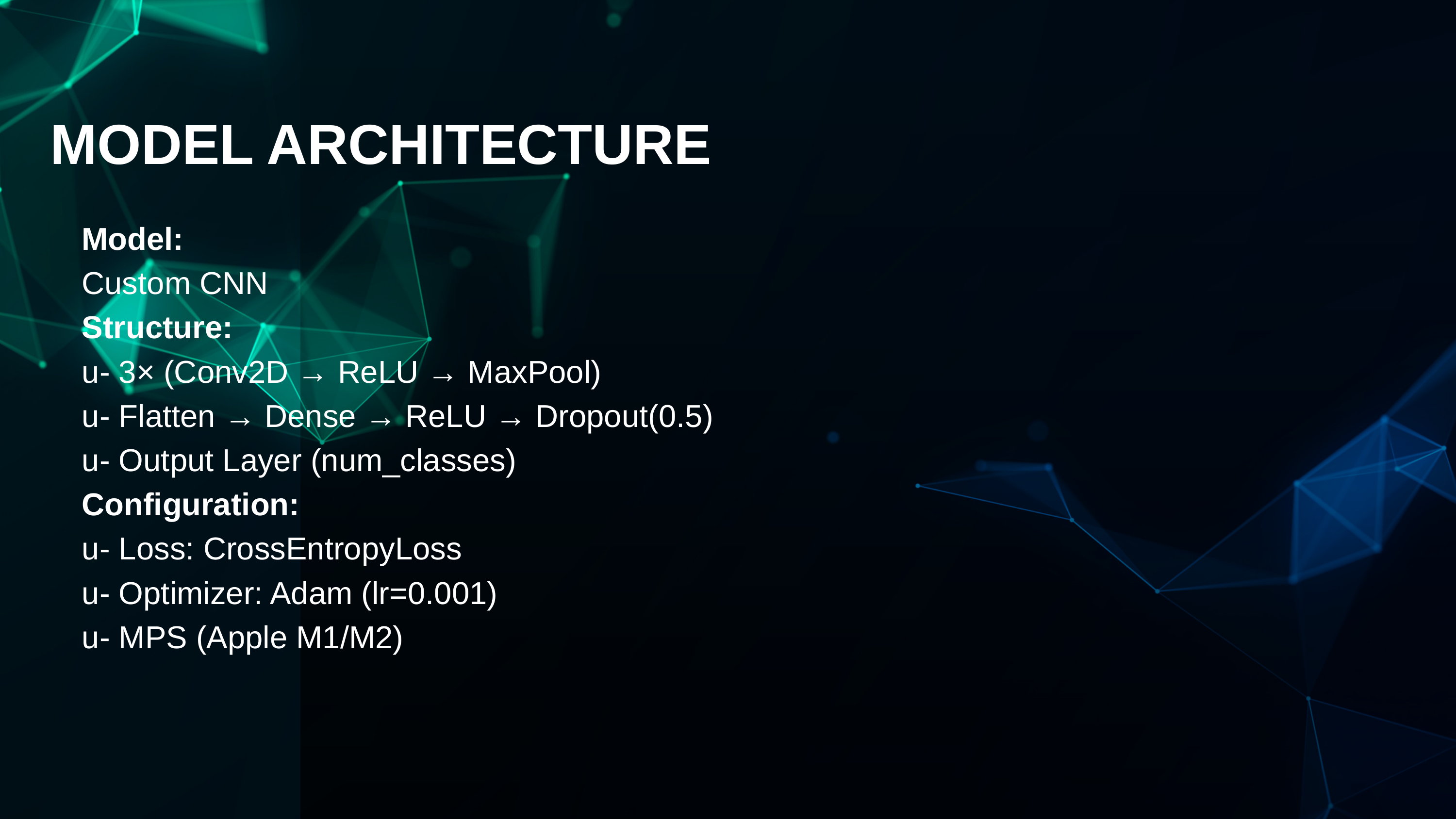

MODEL ARCHITECTURE
Model:
Custom CNN
Structure:
u- 3× (Conv2D → ReLU → MaxPool)
u- Flatten → Dense → ReLU → Dropout(0.5)
u- Output Layer (num_classes)
Configuration:
u- Loss: CrossEntropyLoss
u- Optimizer: Adam (lr=0.001)
u- MPS (Apple M1/M2)